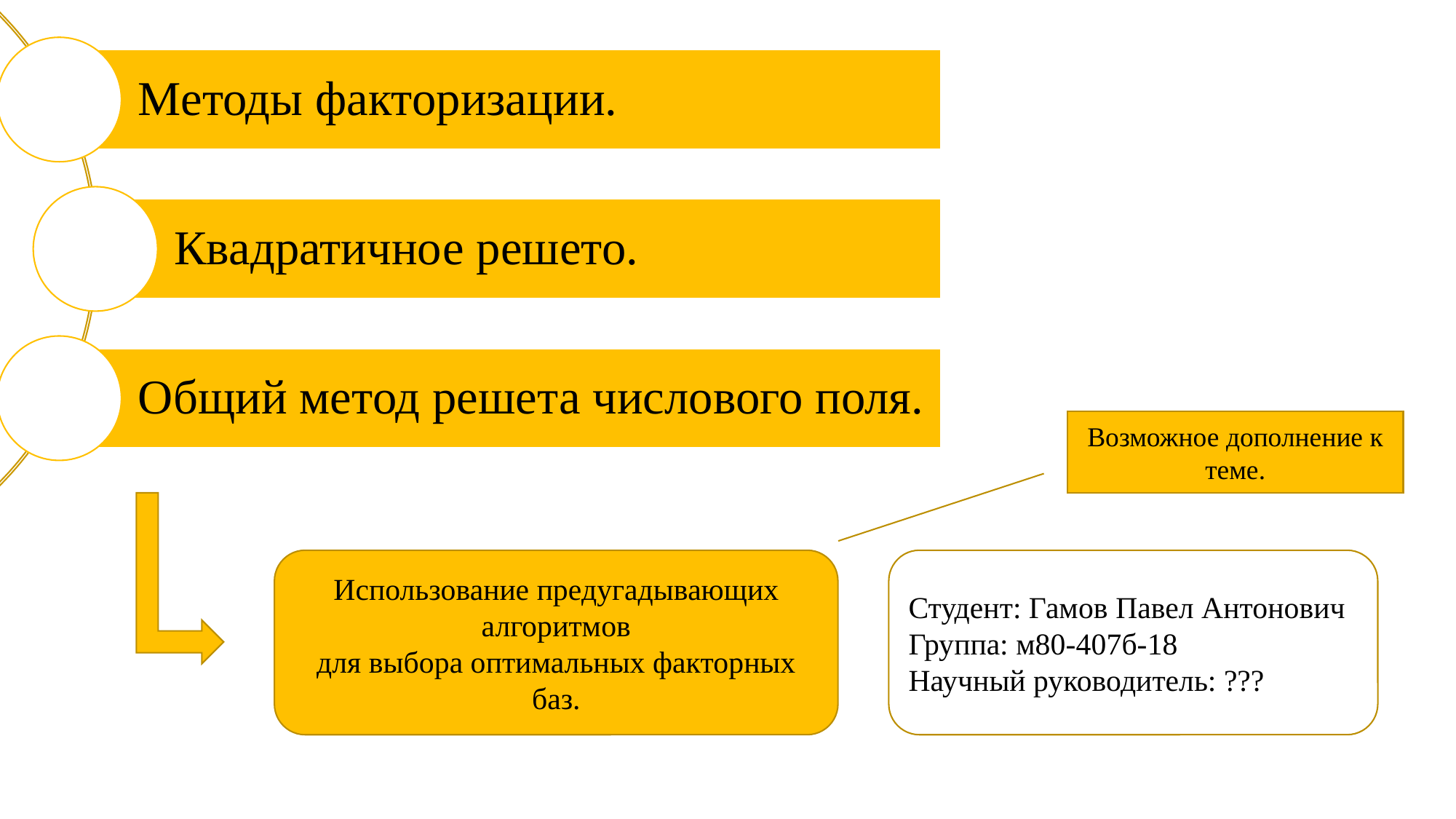

Методы факторизации.
Квадратичное решето.
Общий метод решета числового поля.
Возможное дополнение к теме.

Использование предугадывающих алгоритмов
для выбора оптимальных факторных баз.
Студент: Гамов Павел Антонович
Группа: м80-407б-18
Научный руководитель: ???